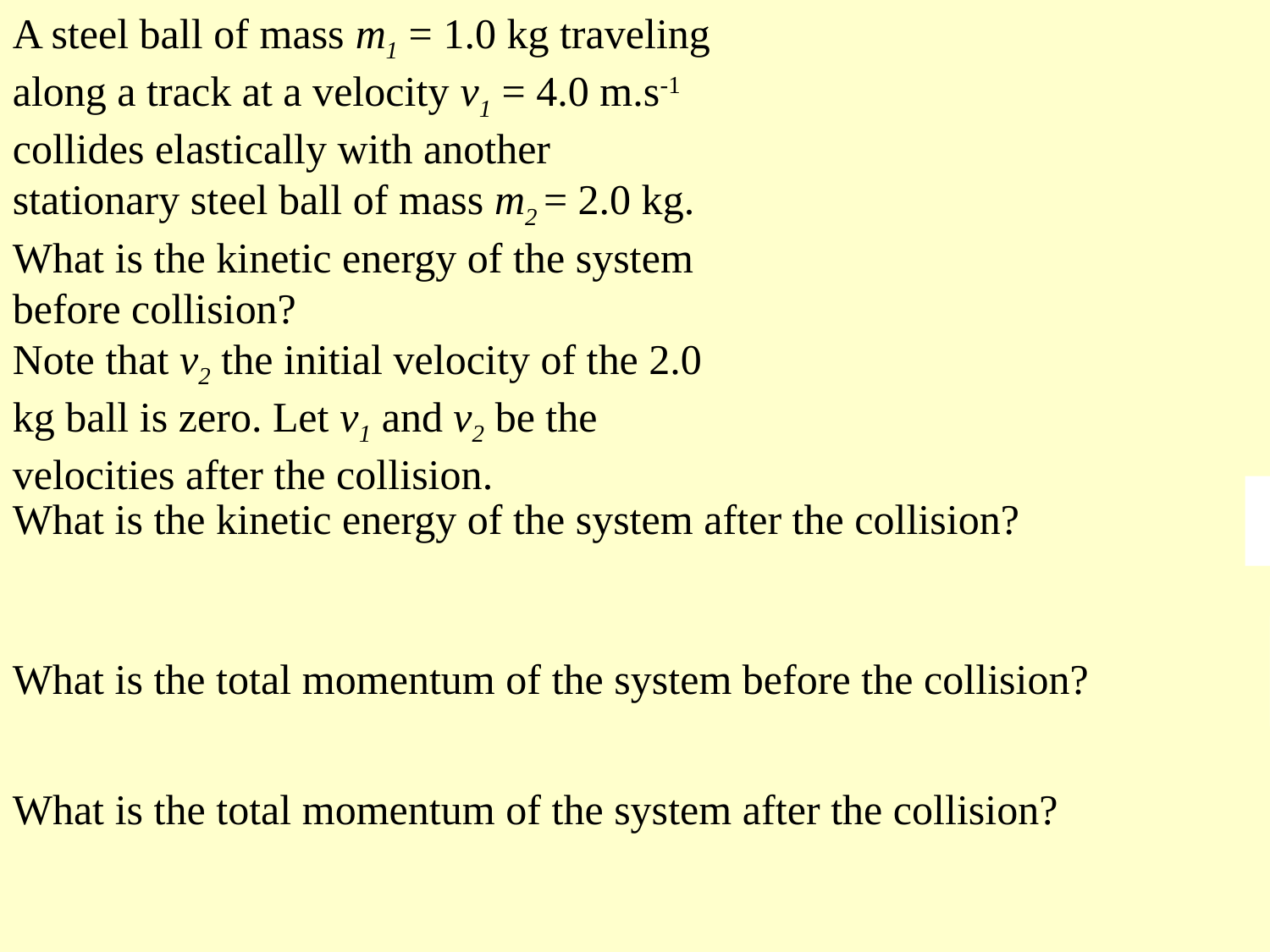

A steel ball of mass m1 = 1.0 kg traveling along a track at a velocity v1 = 4.0 m.s-1 collides elastically with another stationary steel ball of mass m2 = 2.0 kg.
What is the kinetic energy of the system before collision?
Note that v2 the initial velocity of the 2.0 kg ball is zero. Let v1 and v2 be the velocities after the collision.
½ m1 v 12 + ½m2v22   = ½ x 1 kg x (4 m.s-1)2 +0
 = 8 J

# Since elastic, KEb=KEa
What is the kinetic energy of the system after the collision?
 Total momentum pT= m1v1 + m2v2   = 1 kg x 4 m.s-1 + 0   = 4 kg. m.s-1
What is the total momentum of the system before the collision?
What is the total momentum of the system after the collision?
 Momentum is conserved,
thus   Total momentum pT = 4 kg. m.s-1